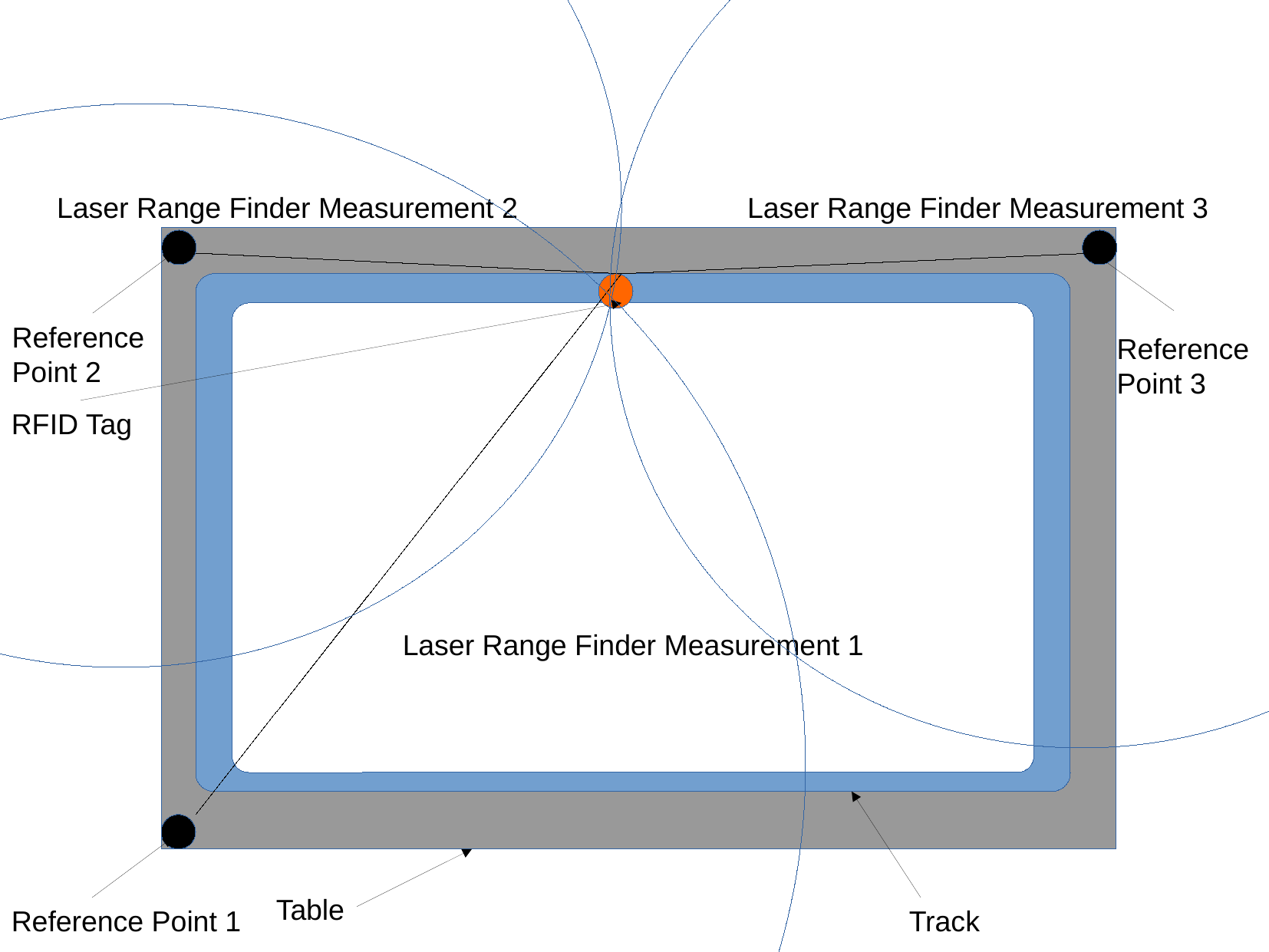

Laser Range Finder Measurement 2
Laser Range Finder Measurement 3

Reference
Point 2
Reference
Point 3
RFID Tag
Laser Range Finder Measurement 1

Table
Reference Point 1
Track